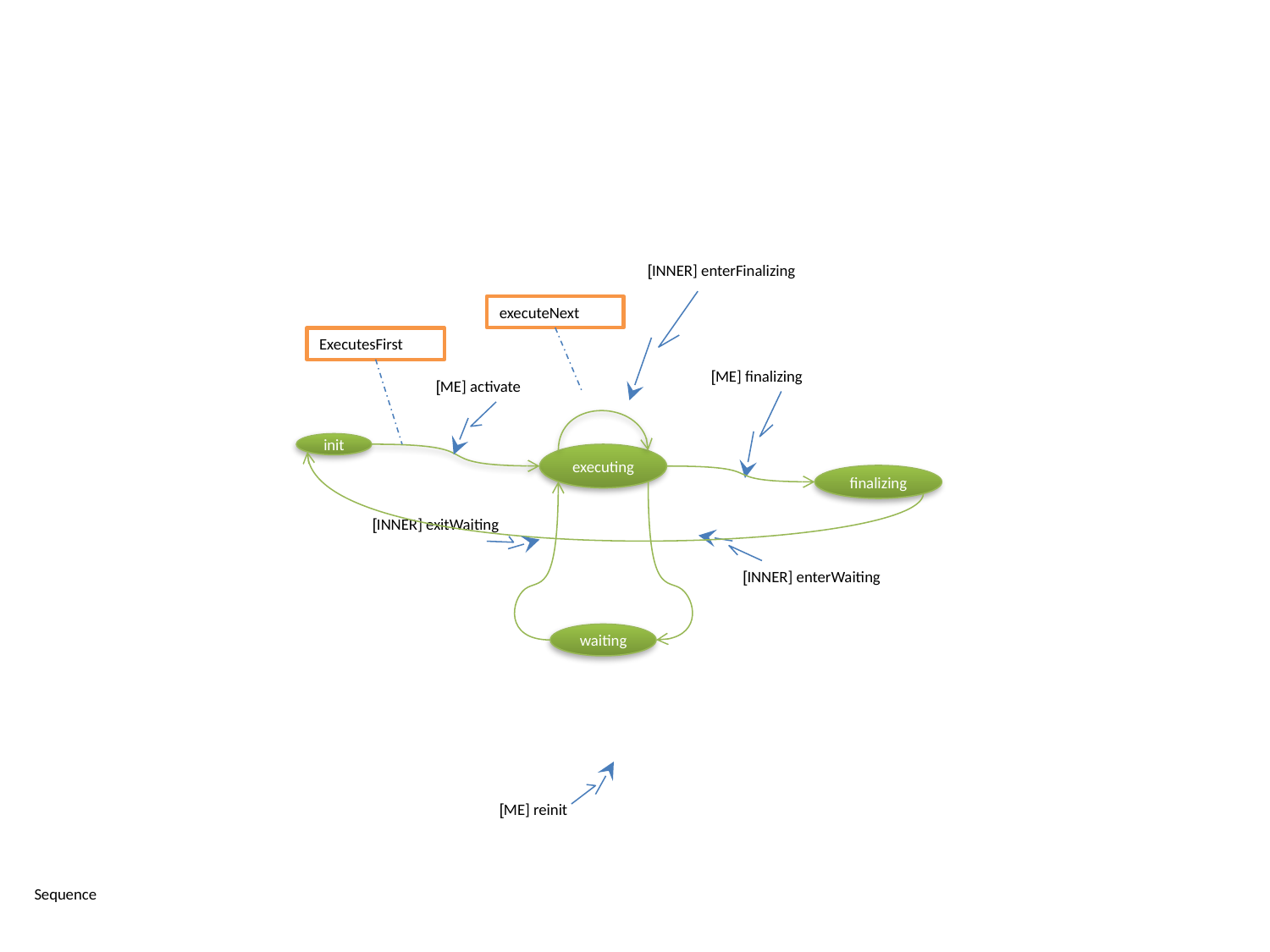

[INNER] enterFinalizing

executeNext
ExecutesFirst
[ME] finalizing
[ME] activate

init
executing
finalizing
[INNER] exitWaiting

[INNER] enterWaiting
waiting

[ME] reinit
Sequence